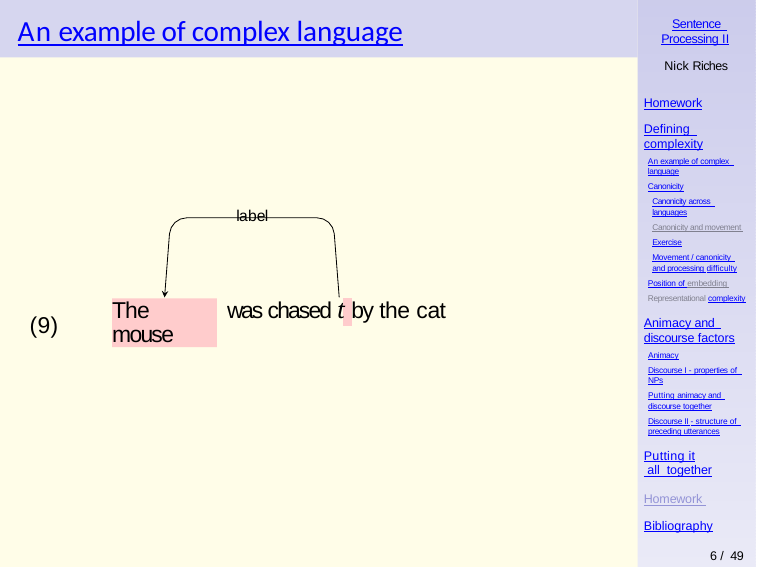

# An example of complex language
Sentence  Processing II
Nick Riches

Homework
Defining  complexity
An example of complex  language
Canonicity
Canonicity across  languages
Canonicity and movement  Exercise
Movement / canonicity  and processing difficulty
Position of embedding  Representational complexity
label

was chased t by the cat
The mouse

(9)
Animacy and  discourse factors
Animacy
Discourse I - properties of  NPs
Putting animacy and  discourse together
Discourse II - structure of  preceding utterances
Putting it all  together
Homework  Bibliography

6 / 49